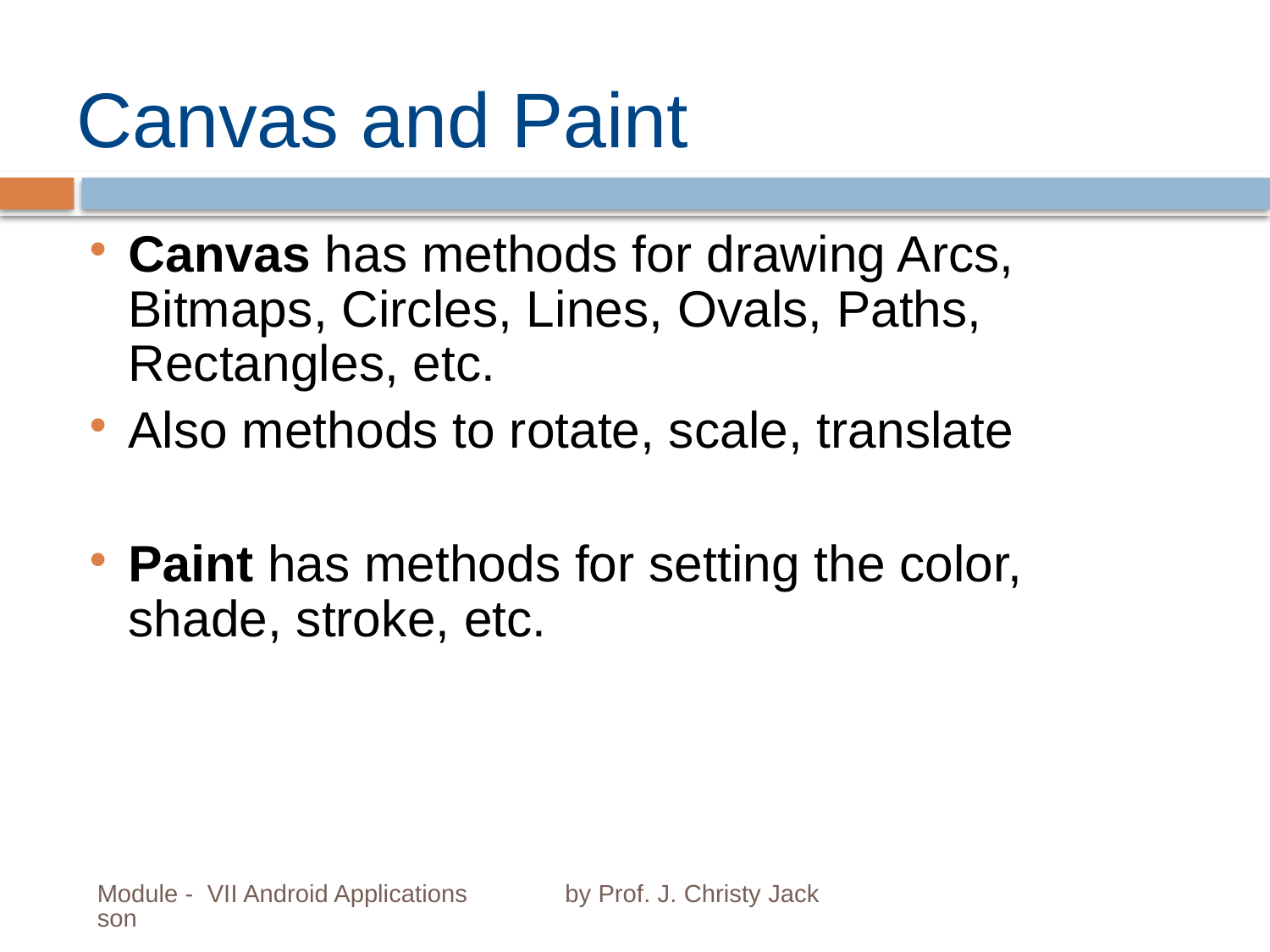

# Canvas and Paint
Canvas has methods for drawing Arcs, Bitmaps, Circles, Lines, Ovals, Paths, Rectangles, etc.
Also methods to rotate, scale, translate

Paint has methods for setting the color, shade, stroke, etc.
Module -  VII Android Applications              by Prof. J. Christy Jackson